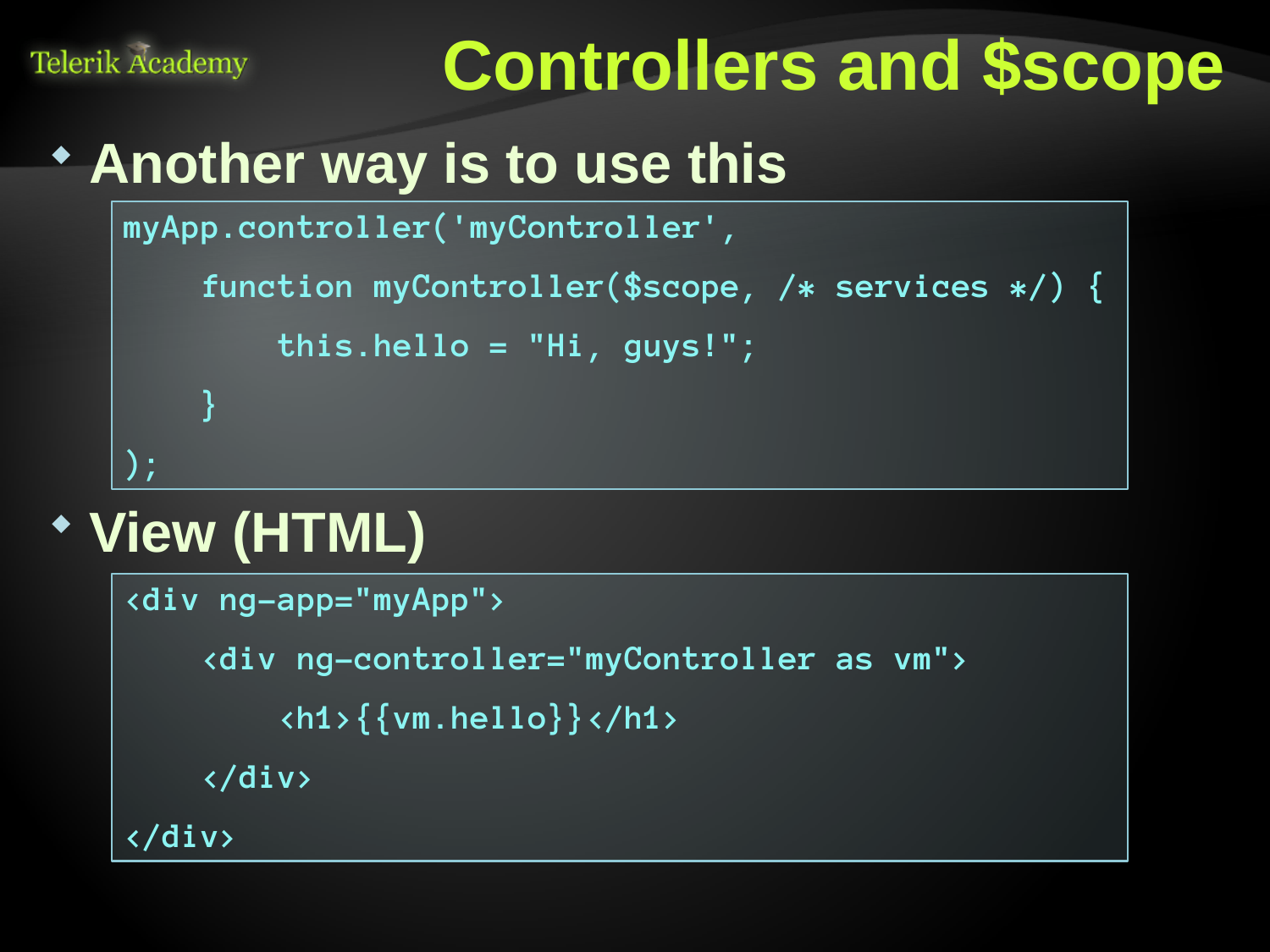

# Controllers and $scope
Another way is to use this

View (HTML)
myApp.controller('myController',
    function myController($scope, /* services */) {
        this.hello = "Hi, guys!";
    }
);
<div ng-app="myApp">
    <div ng-controller="myController as vm">
        <h1>{{vm.hello}}</h1>
    </div>
</div>